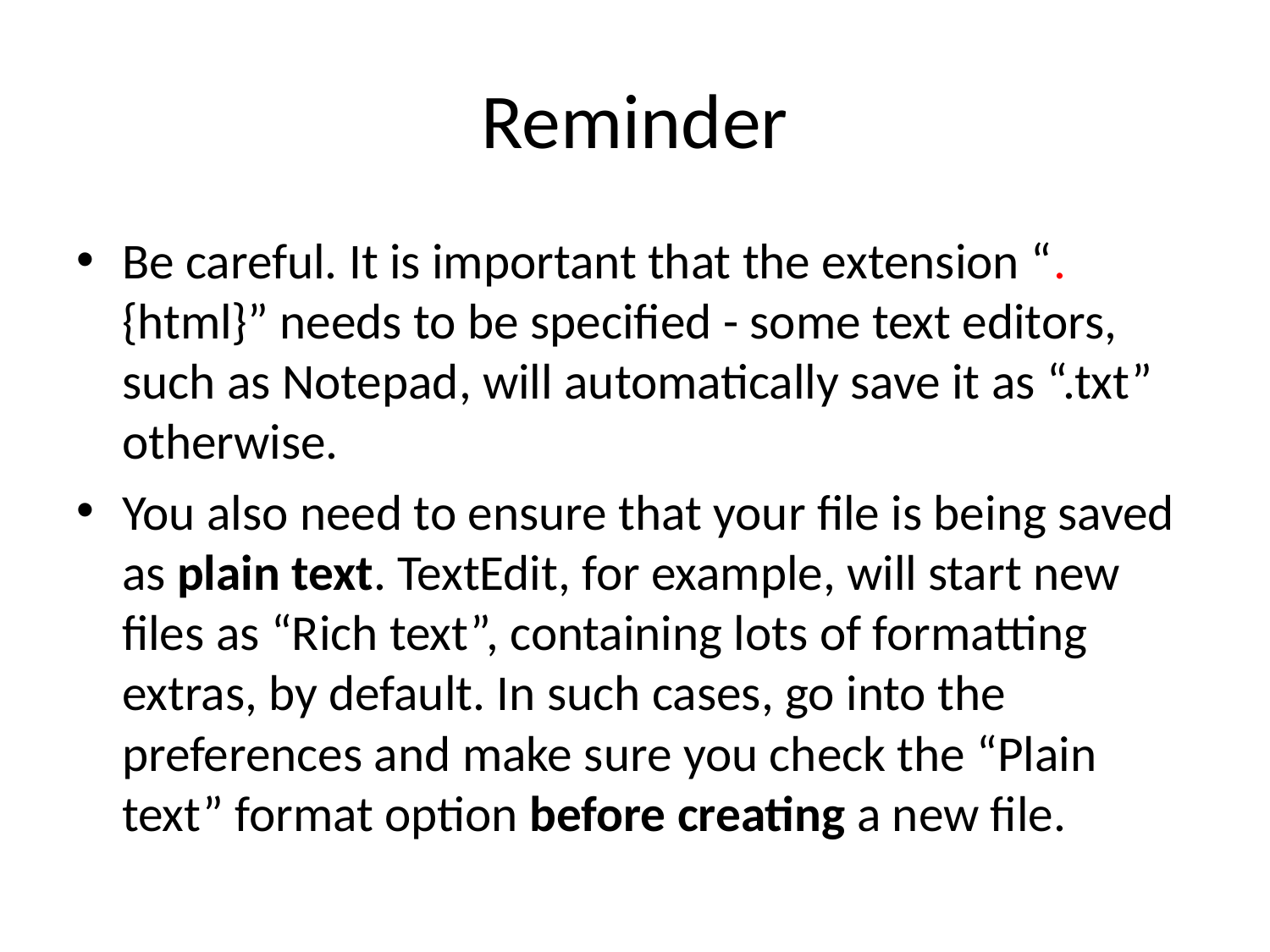

# Reminder
Be careful. It is important that the extension “. {html}” needs to be specified - some text editors, such as Notepad, will automatically save it as “.txt” otherwise.
You also need to ensure that your file is being saved as plain text. TextEdit, for example, will start new files as “Rich text”, containing lots of formatting extras, by default. In such cases, go into the preferences and make sure you check the “Plain text” format option before creating a new file.